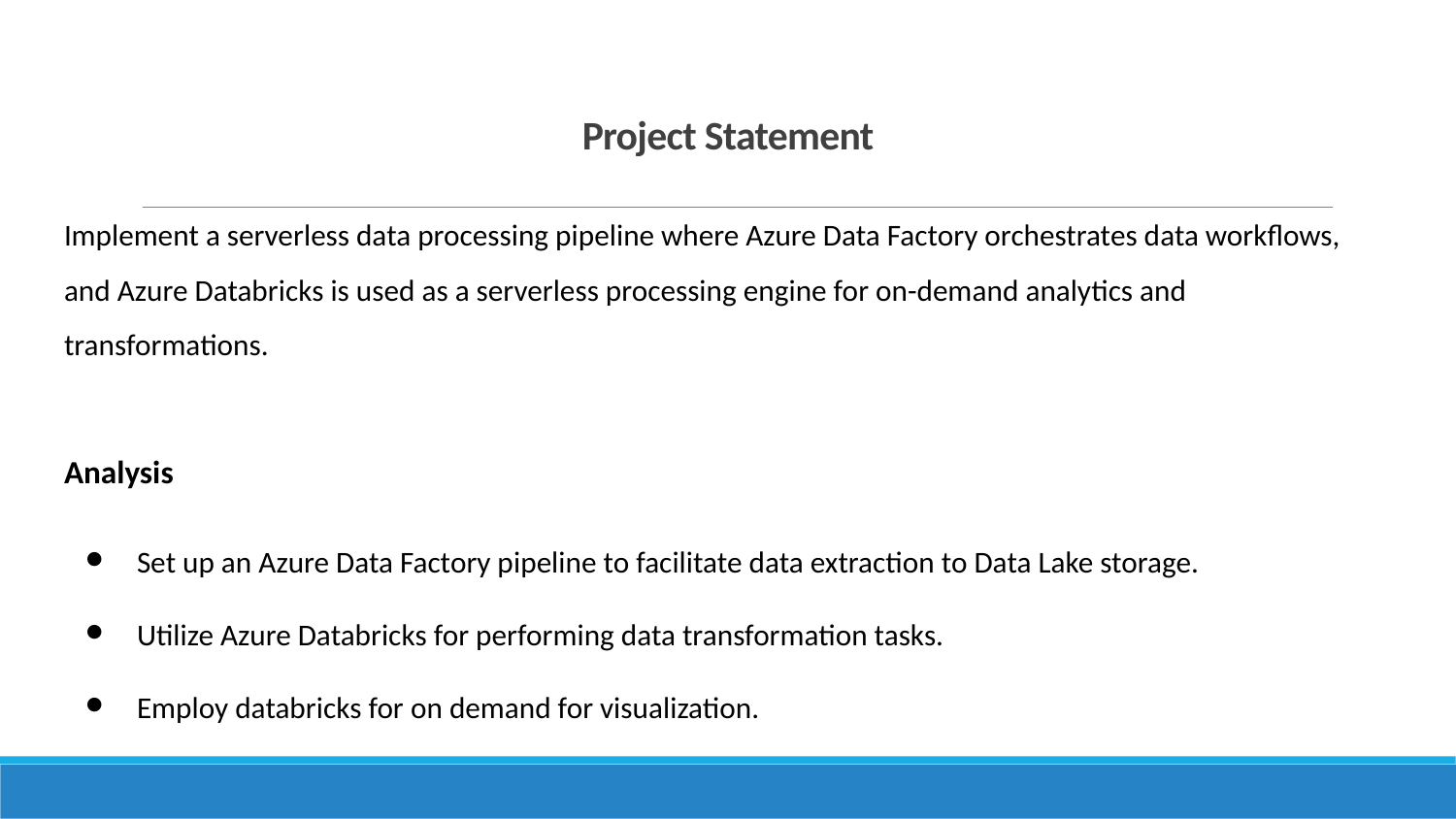

# Project Statement
Implement a serverless data processing pipeline where Azure Data Factory orchestrates data workflows, and Azure Databricks is used as a serverless processing engine for on-demand analytics and transformations.

Analysis
Set up an Azure Data Factory pipeline to facilitate data extraction to Data Lake storage.
Utilize Azure Databricks for performing data transformation tasks.
Employ databricks for on demand for visualization.